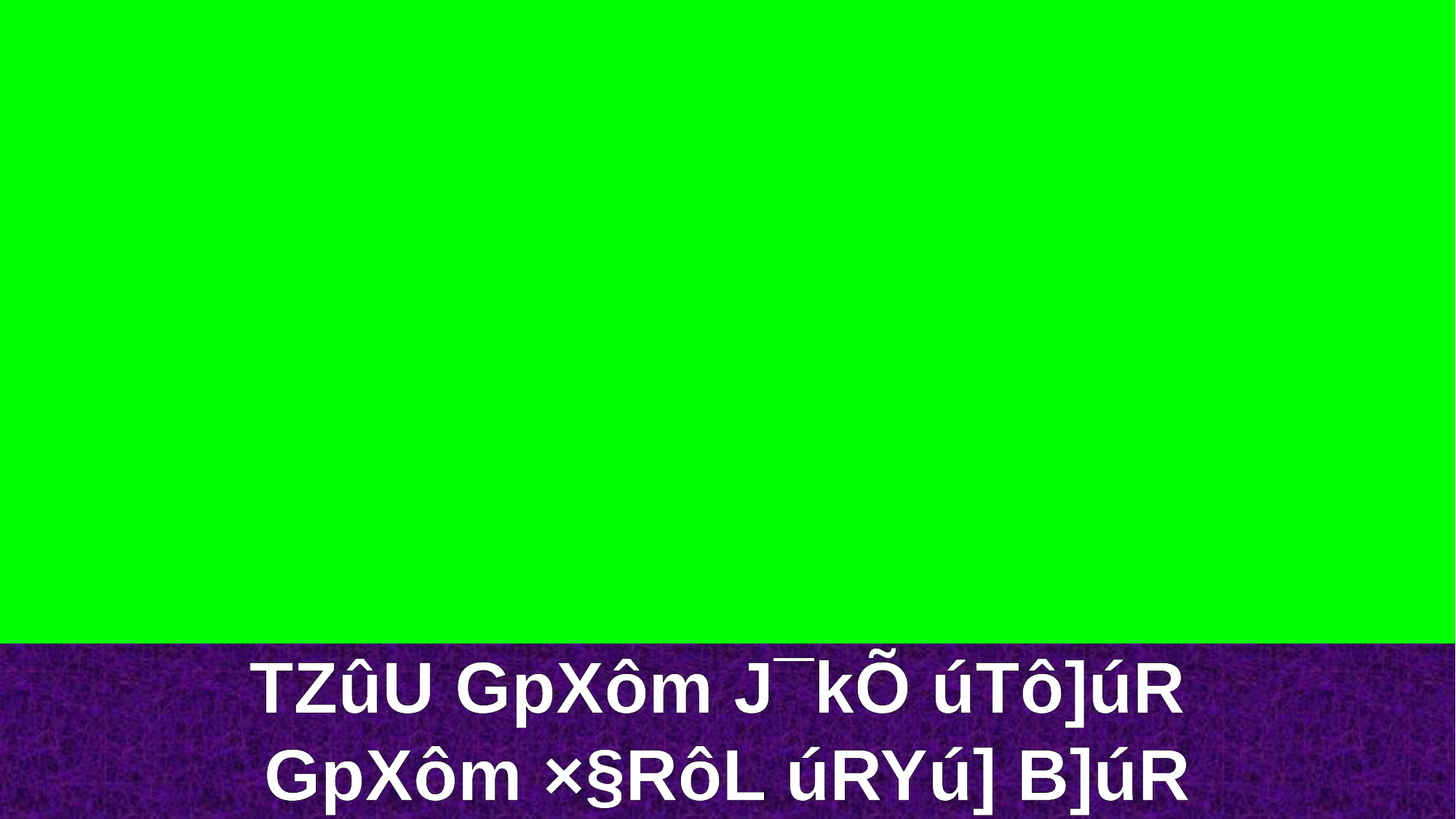

TZûU GpXôm J¯kÕ úTô]úR
GpXôm ×§RôL úRYú] B]úR